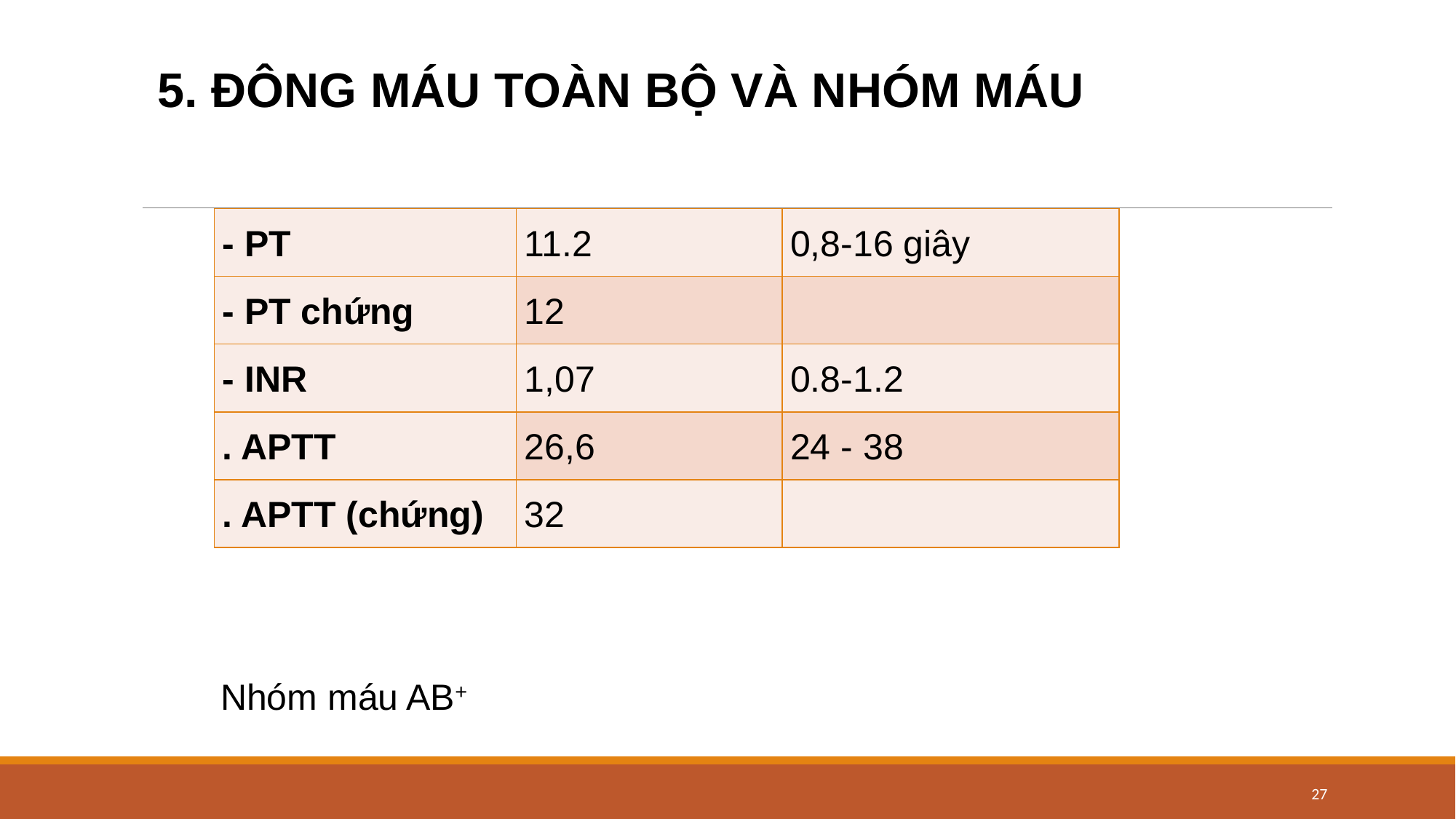

5. ĐÔNG MÁU TOÀN BỘ VÀ NHÓM MÁU
| - PT | 11.2 | 0,8-16 giây |
| --- | --- | --- |
| - PT chứng | 12 |  |
| - INR | 1,07 | 0.8-1.2 |
| . APTT | 26,6 | 24 - 38 |
| . APTT (chứng) | 32 |  |
Nhóm máu AB+
27